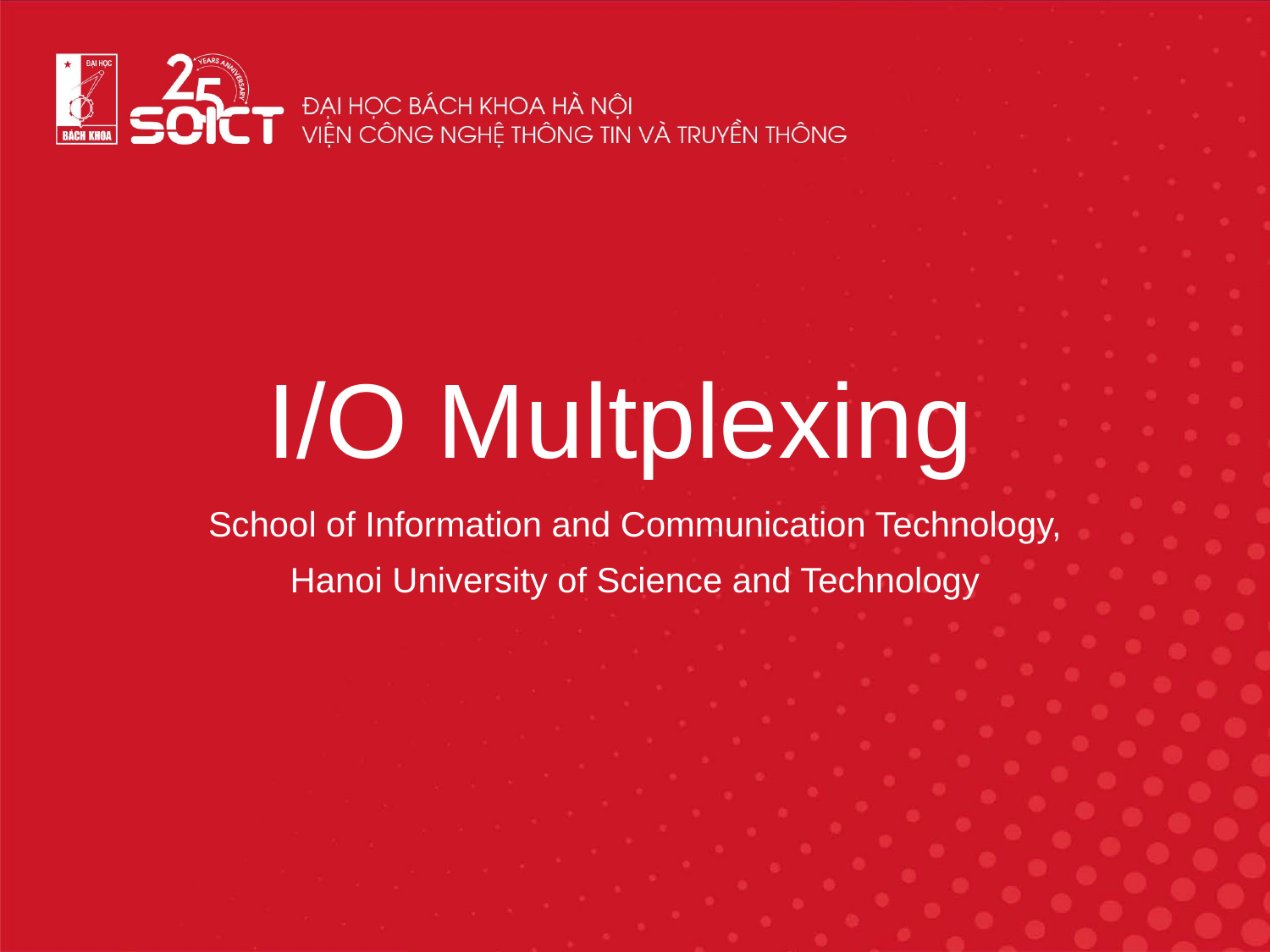

# I/O Multplexing
School of Information and Communication Technology,
Hanoi University of Science and Technology